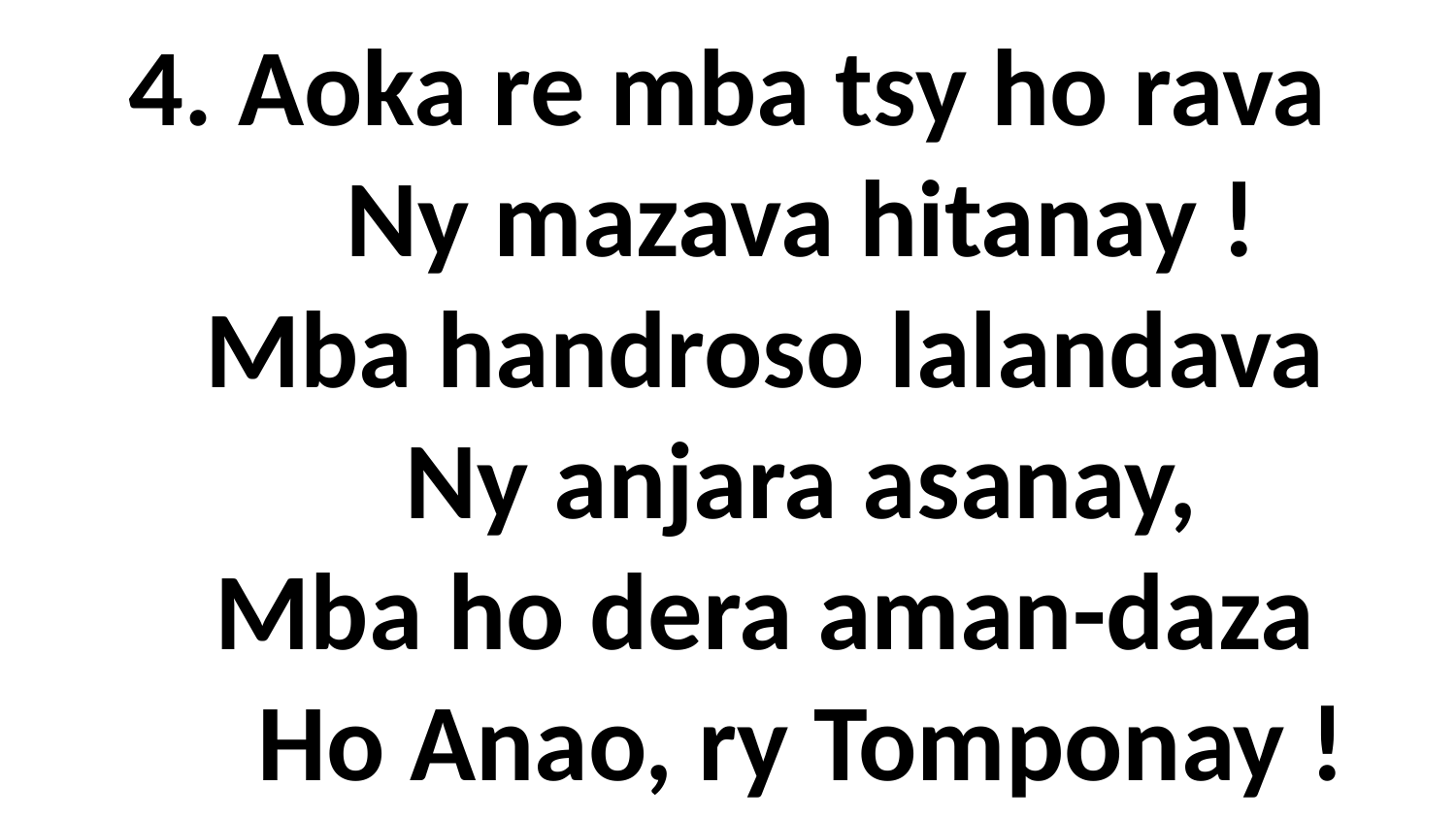

# 4. Aoka re mba tsy ho rava Ny mazava hitanay ! Mba handroso lalandava Ny anjara asanay, Mba ho dera aman-daza Ho Anao, ry Tomponay !